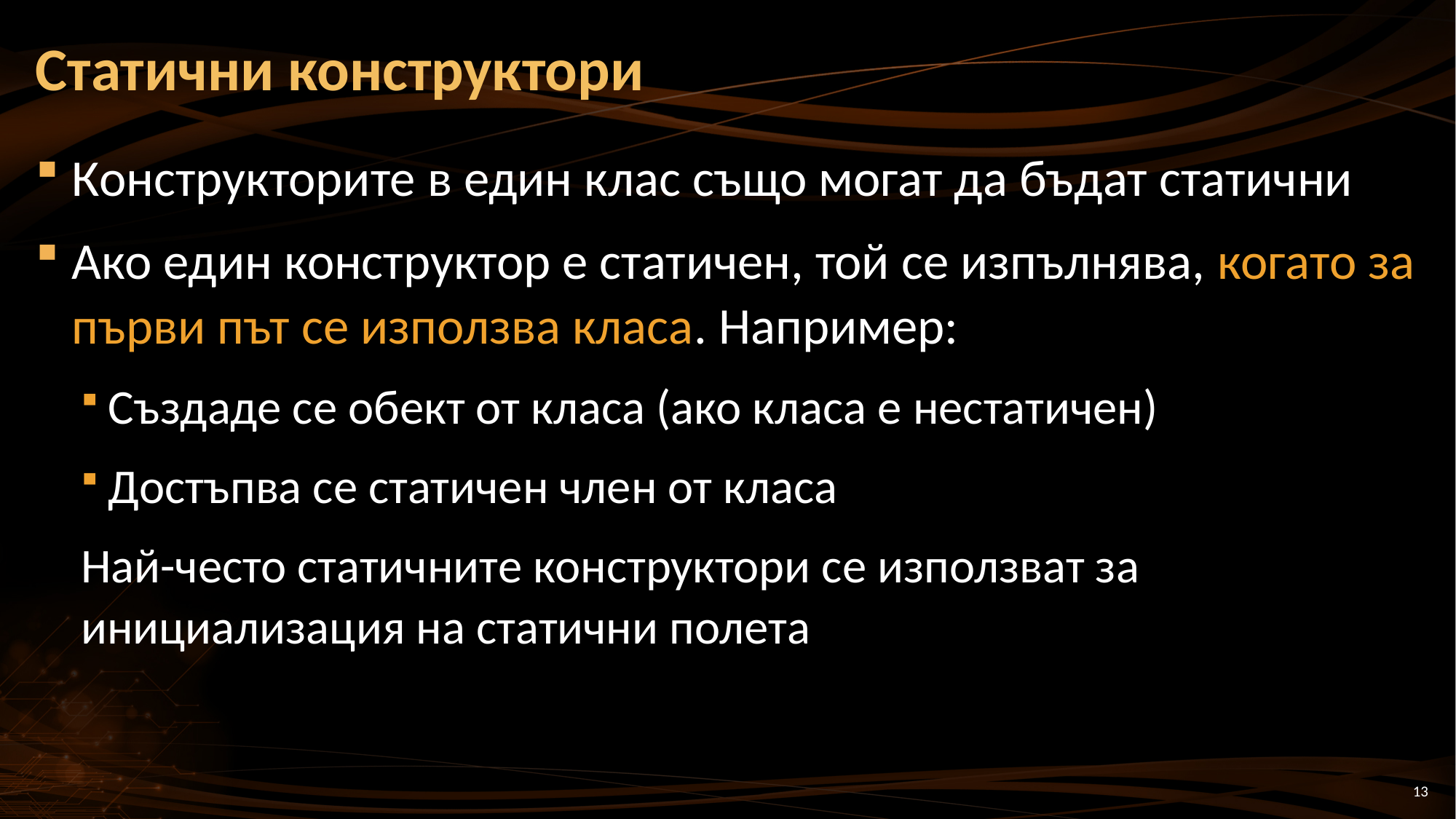

# Статични конструктори
Конструкторите в един клас също могат да бъдат статични
Ако един конструктор е статичен, той се изпълнява, когато за първи път се използва класа. Например:
Създаде се обект от класа (ако класа е нестатичен)
Достъпва се статичен член от класа
Най-често статичните конструктори се използват за инициализация на статични полета
13